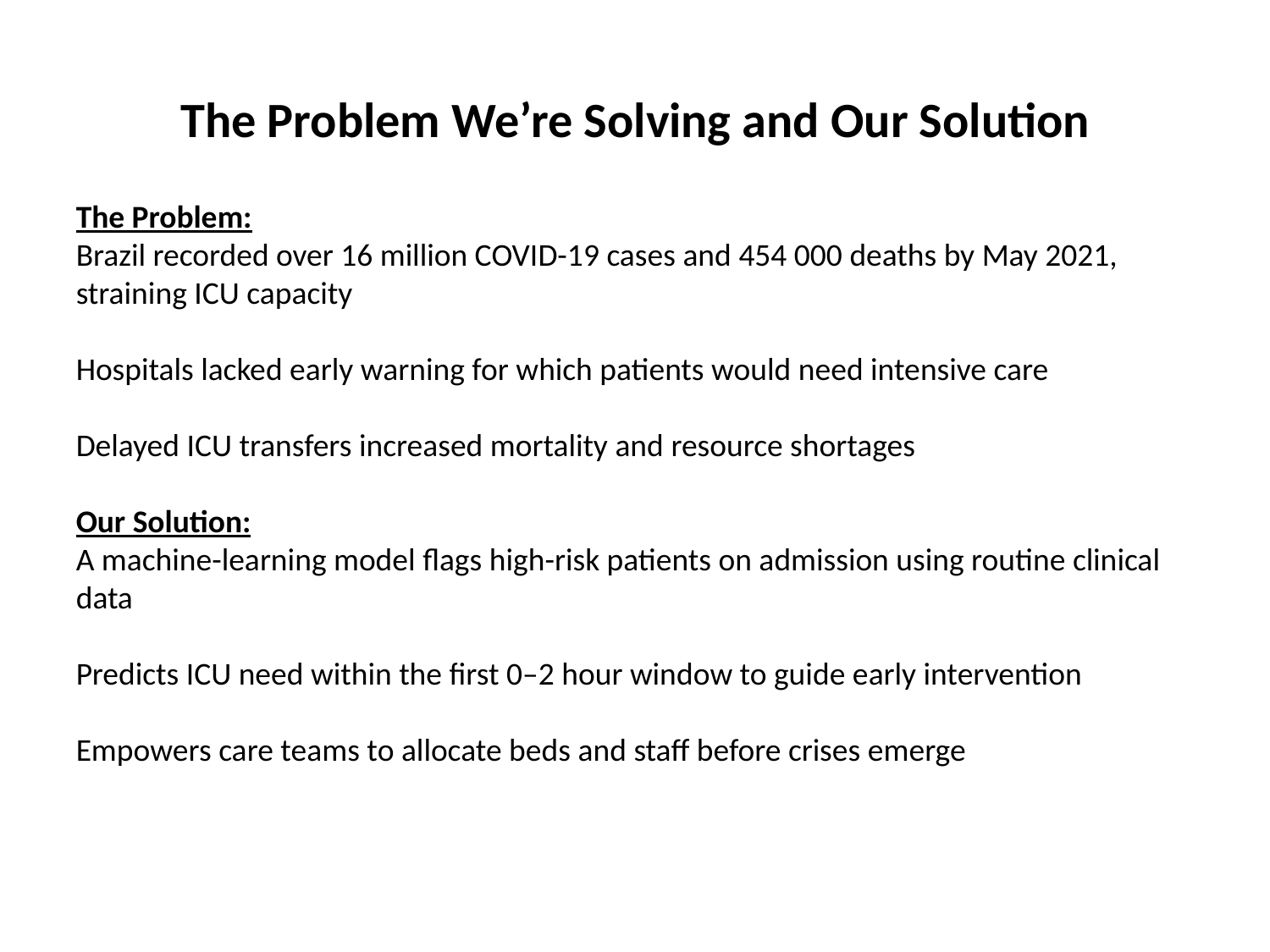

# The Problem We’re Solving and Our Solution
The Problem:
Brazil recorded over 16 million COVID-19 cases and 454 000 deaths by May 2021, straining ICU capacity
Hospitals lacked early warning for which patients would need intensive care
Delayed ICU transfers increased mortality and resource shortages
Our Solution:
A machine-learning model flags high-risk patients on admission using routine clinical data
Predicts ICU need within the first 0–2 hour window to guide early intervention
Empowers care teams to allocate beds and staff before crises emerge